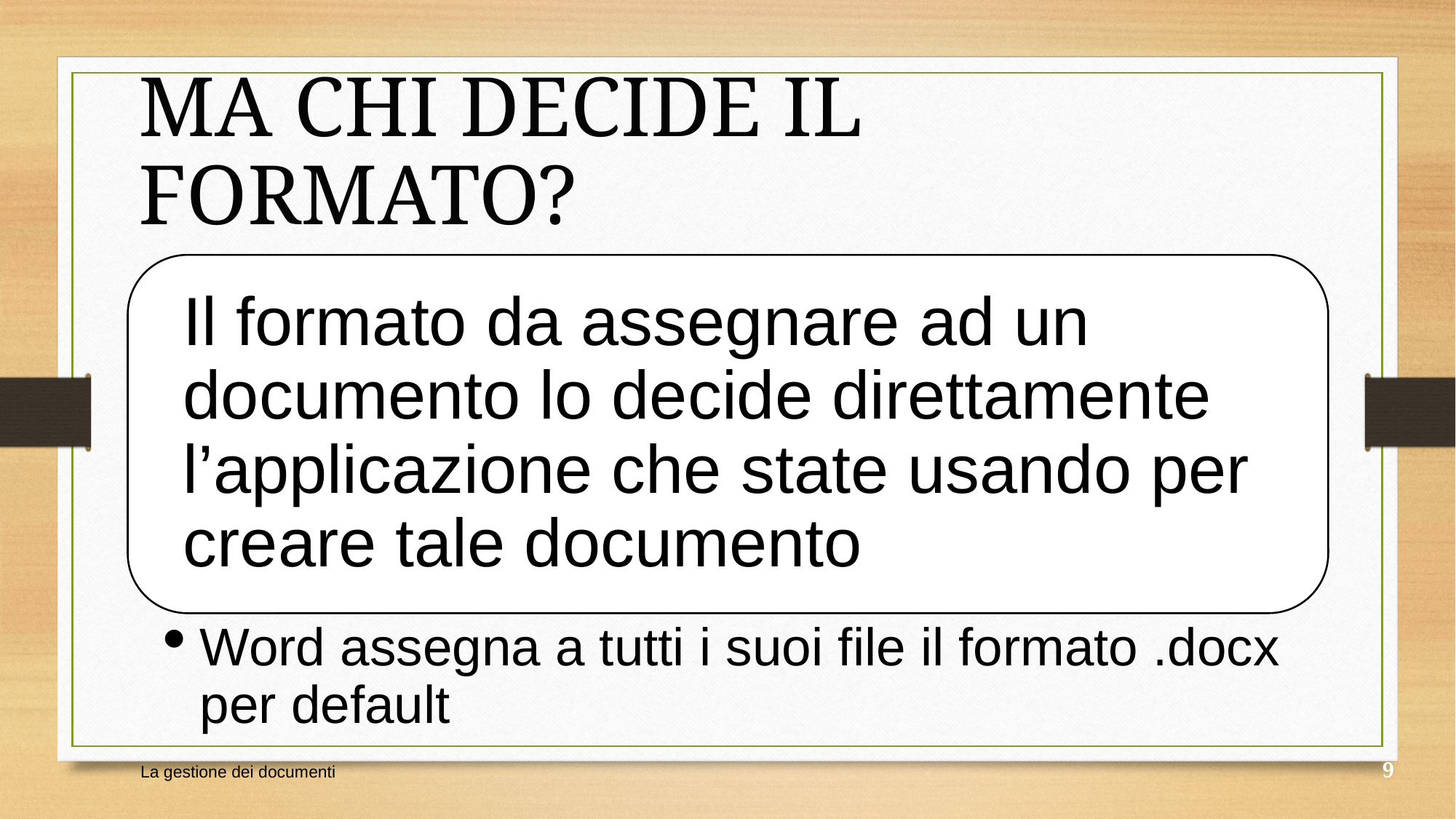

MA CHI DECIDE IL FORMATO?
Il formato da assegnare ad un documento lo decide direttamente l’applicazione che state usando per creare tale documento
Word assegna a tutti i suoi file il formato .docx per default
La gestione dei documenti
9